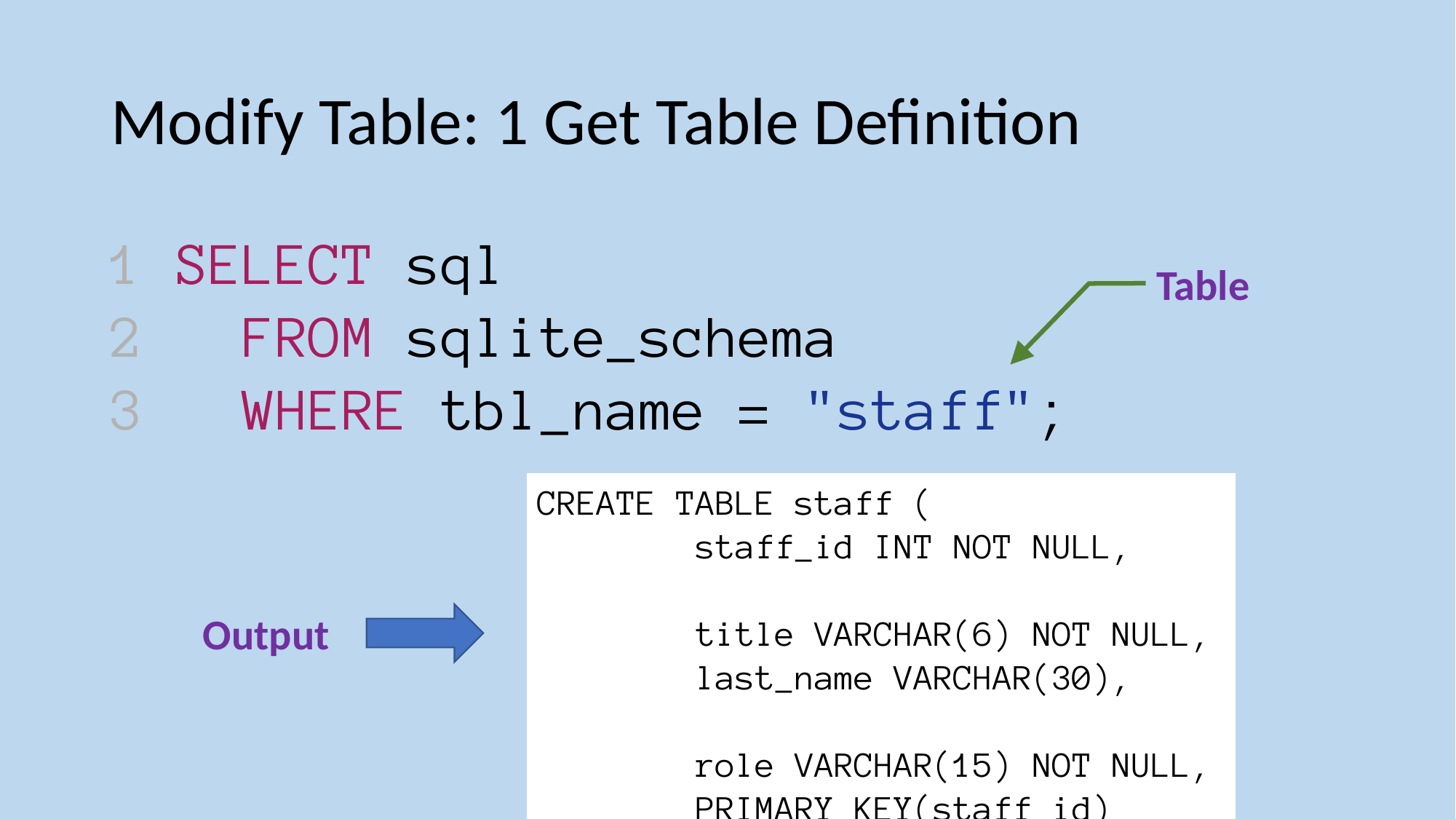

# Modify Table: 1 Get Table Definition
1 SELECT sql
2   FROM sqlite_schema
3   WHERE tbl_name = "staff";
Table
CREATE TABLE staff (
        staff_id INT NOT NULL,
        title VARCHAR(6) NOT NULL,
        last_name VARCHAR(30),
        role VARCHAR(15) NOT NULL,
        PRIMARY KEY(staff_id)
);
Output